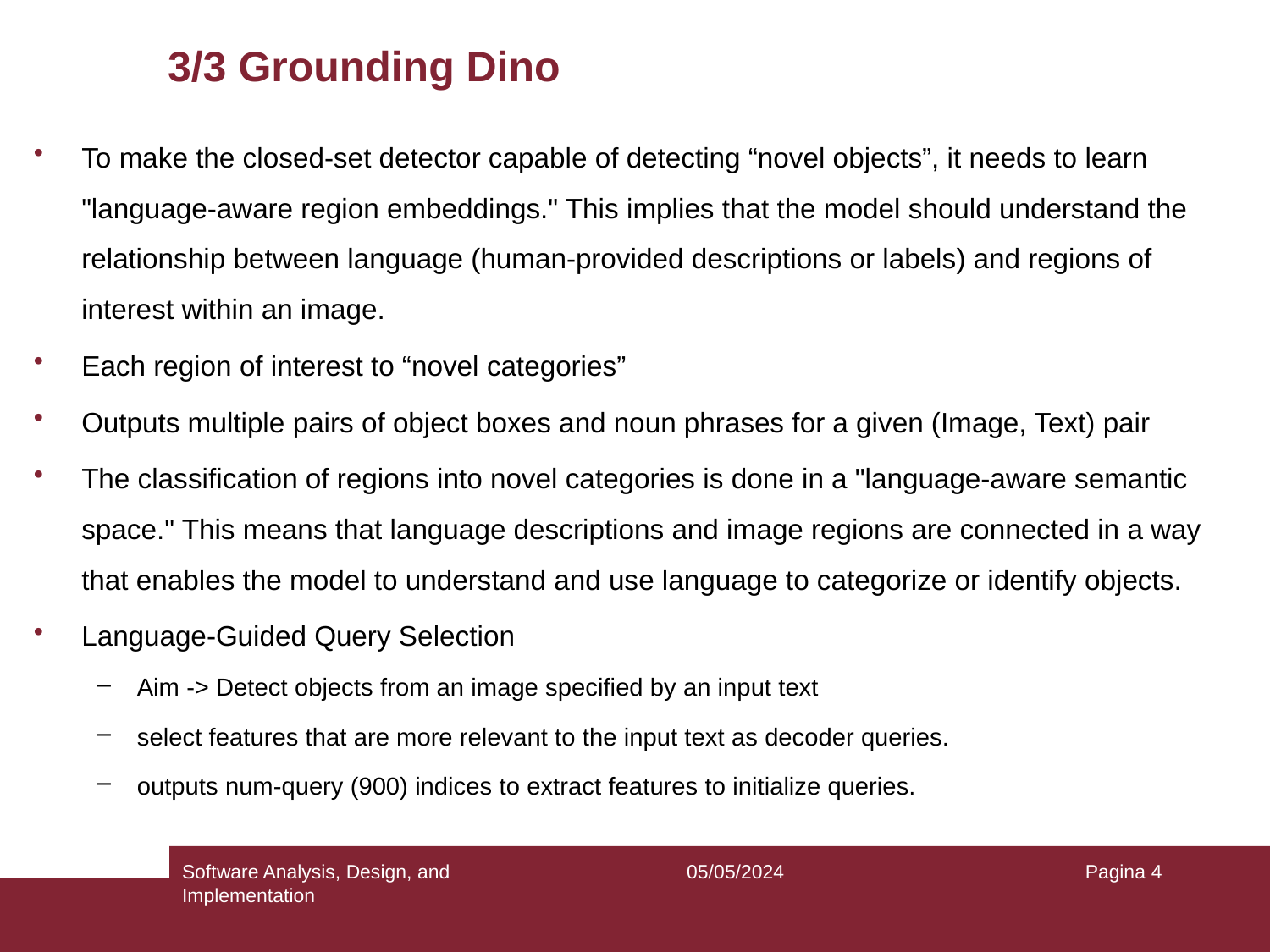

# 3/3 Grounding Dino
To make the closed-set detector capable of detecting “novel objects”, it needs to learn "language-aware region embeddings." This implies that the model should understand the relationship between language (human-provided descriptions or labels) and regions of interest within an image.
Each region of interest to “novel categories”
Outputs multiple pairs of object boxes and noun phrases for a given (Image, Text) pair
The classification of regions into novel categories is done in a "language-aware semantic space." This means that language descriptions and image regions are connected in a way that enables the model to understand and use language to categorize or identify objects.
Language-Guided Query Selection
Aim -> Detect objects from an image specified by an input text
select features that are more relevant to the input text as decoder queries.
outputs num-query (900) indices to extract features to initialize queries.
Software Analysis, Design, and Implementation
05/05/2024
Pagina 4